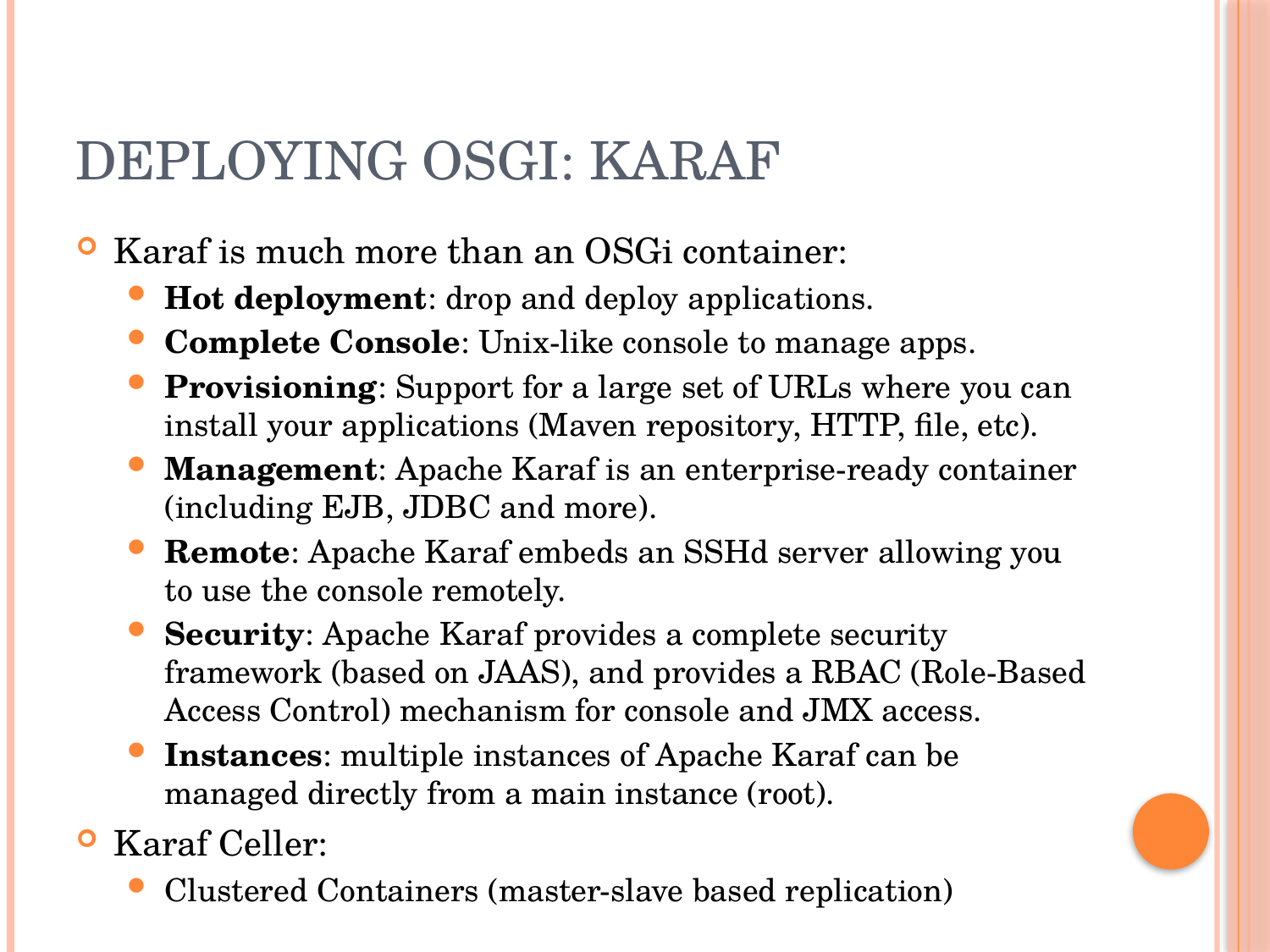

# Deploying OSGi: Karaf
Karaf is much more than an OSGi container:
Hot deployment: drop and deploy applications.
Complete Console: Unix-like console to manage apps.
Provisioning: Support for a large set of URLs where you can install your applications (Maven repository, HTTP, file, etc).
Management: Apache Karaf is an enterprise-ready container (including EJB, JDBC and more).
Remote: Apache Karaf embeds an SSHd server allowing you to use the console remotely.
Security: Apache Karaf provides a complete security framework (based on JAAS), and provides a RBAC (Role-Based Access Control) mechanism for console and JMX access.
Instances: multiple instances of Apache Karaf can be managed directly from a main instance (root).
Karaf Celler:
Clustered Containers (master-slave based replication)